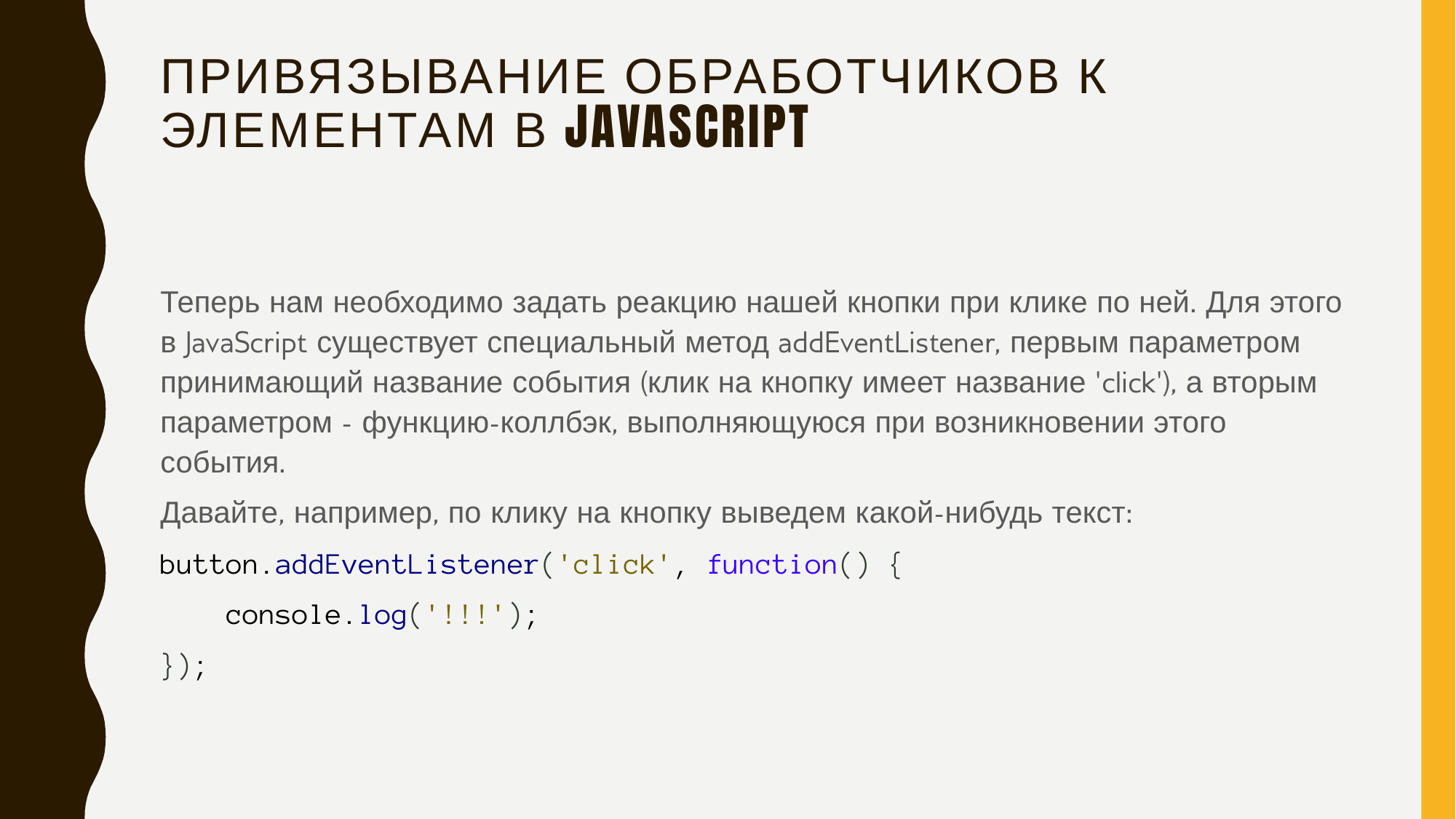

# Привязывание обработчиков к элементам в JavaScript
Теперь нам необходимо задать реакцию нашей кнопки при клике по ней. Для этого в JavaScript существует специальный метод addEventListener, первым параметром принимающий название события (клик на кнопку имеет название 'click'), а вторым параметром - функцию-коллбэк, выполняющуюся при возникновении этого события.
Давайте, например, по клику на кнопку выведем какой-нибудь текст:
button.addEventListener('click', function() {
    console.log('!!!');
});